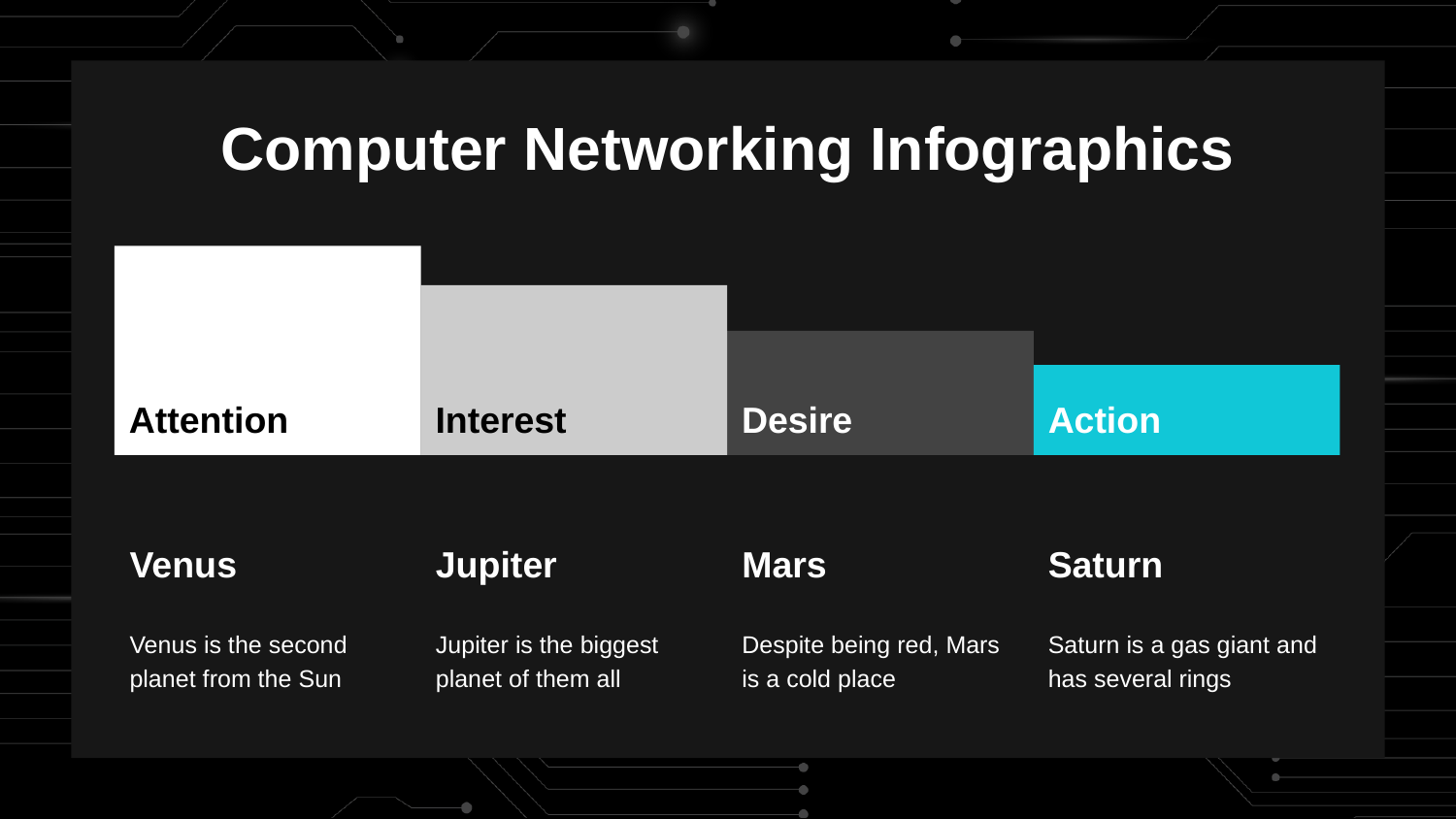

# Computer Networking Infographics
Attention
Venus
Venus is the second planet from the Sun
Interest
Jupiter
Jupiter is the biggest planet of them all
Desire
Mars
Despite being red, Mars is a cold place
Action
Saturn
Saturn is a gas giant and has several rings